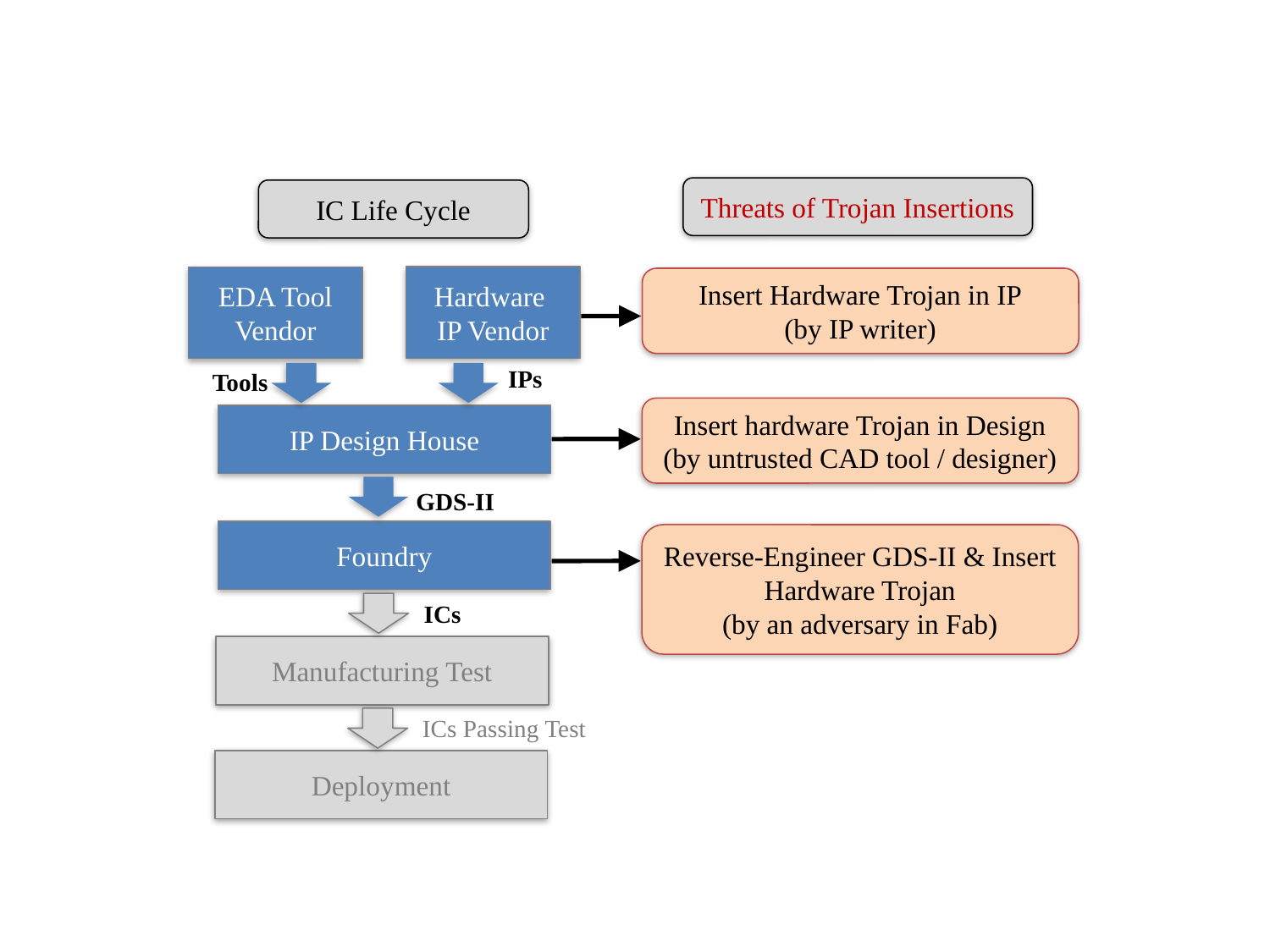

Threats of Trojan Insertions
IC Life Cycle
Hardware
IP Vendor
EDA Tool Vendor
Insert Hardware Trojan in IP
(by IP writer)
IPs
Tools

Insert hardware Trojan in Design
(by untrusted CAD tool / designer)
IP Design House

GDS-II
Foundry
Reverse-Engineer GDS-II & Insert Hardware Trojan
(by an adversary in Fab)
ICs

Manufacturing Test
ICs Passing Test

Deployment